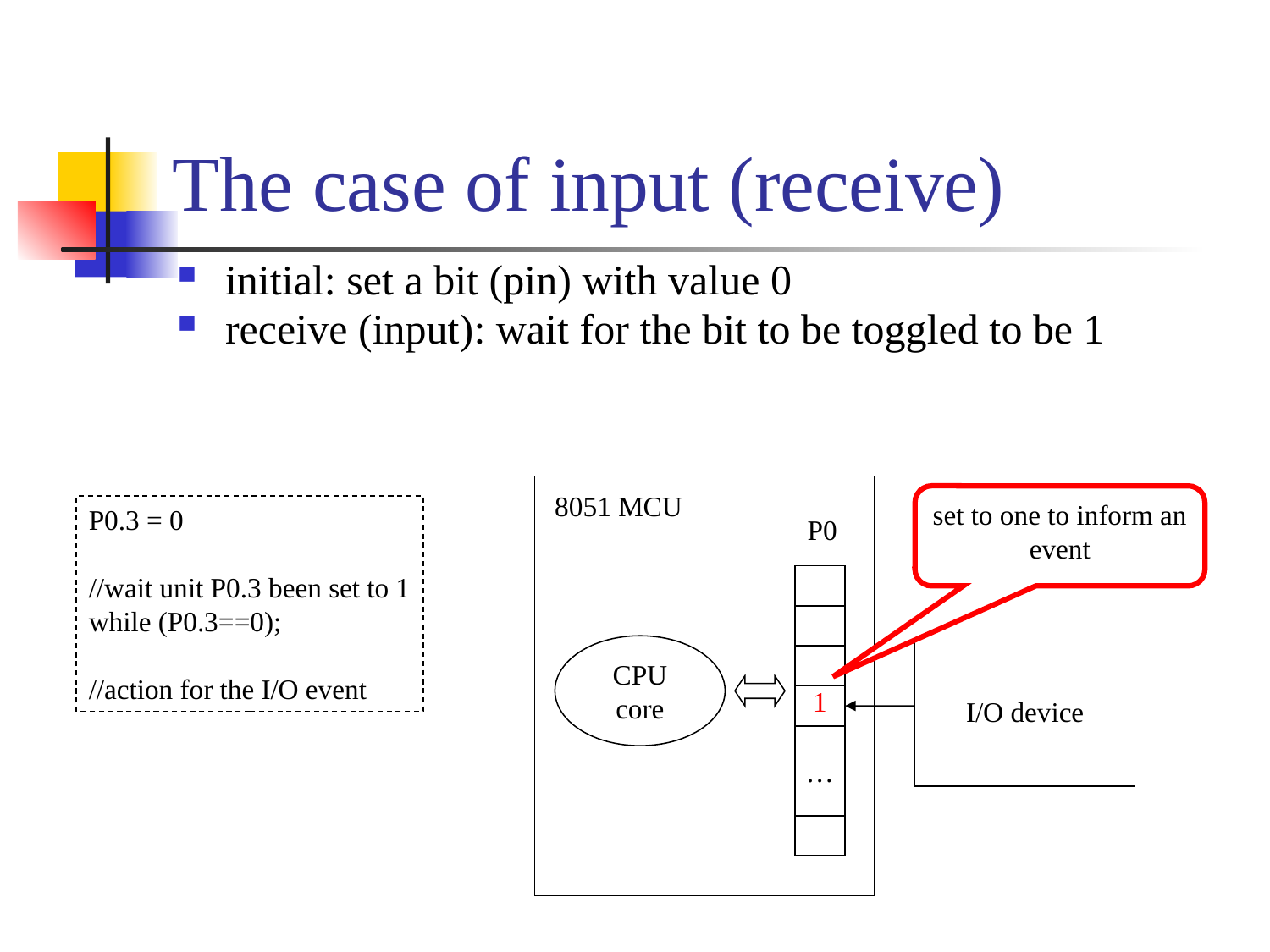

# The case of input (receive)
initial: set a bit (pin) with value 0
receive (input): wait for the bit to be toggled to be 1

8051 MCU
P0

…

CPU
core

I/O device

set to one to inform an event
P0.3 = 0

//wait unit P0.3 been set to 1
while (P0.3==0);

//action for the I/O event
1